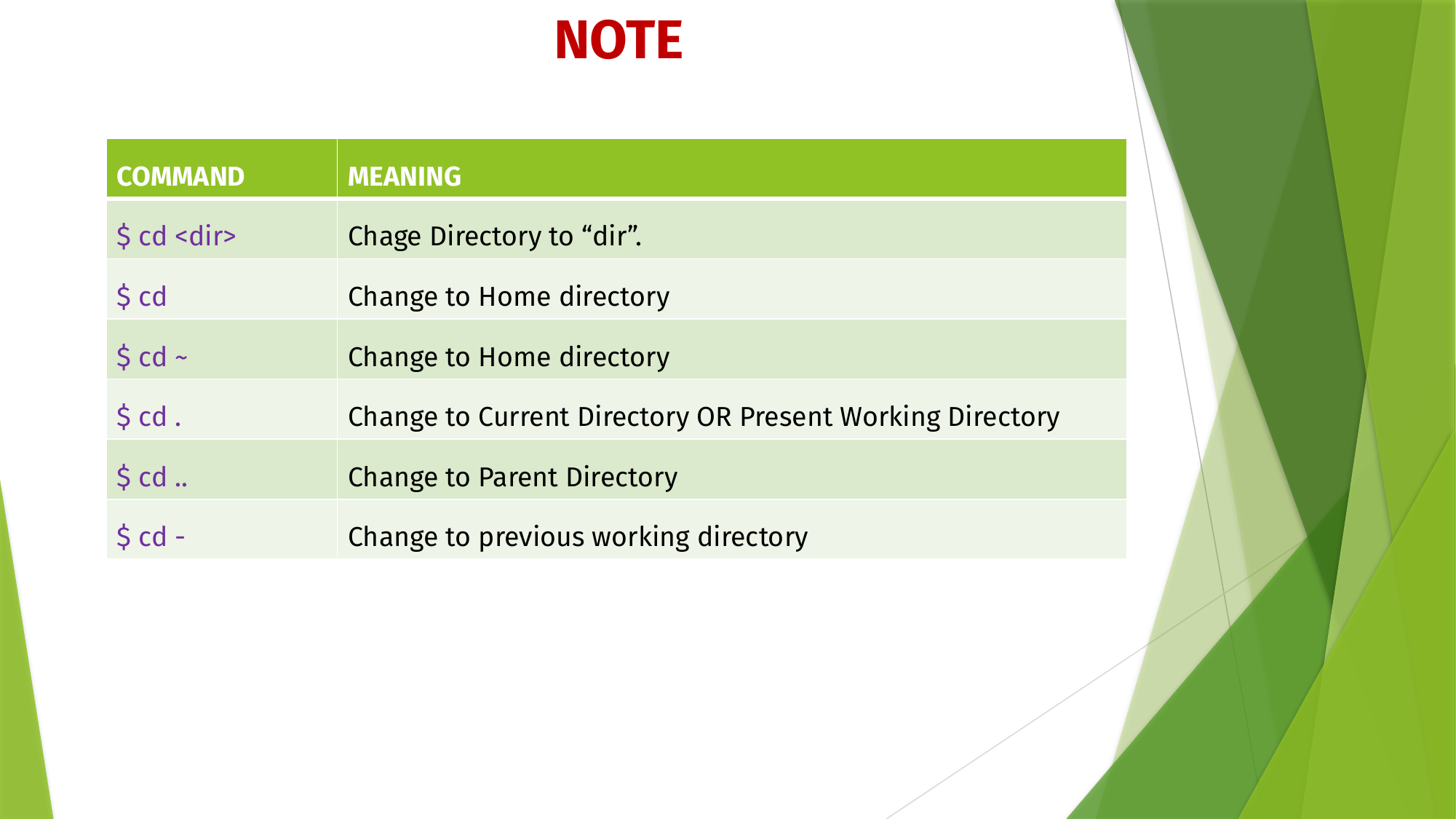

# NOTE
| COMMAND | MEANING |
| --- | --- |
| $ cd <dir> | Chage Directory to “dir”. |
| $ cd | Change to Home directory |
| $ cd ~ | Change to Home directory |
| $ cd . | Change to Current Directory OR Present Working Directory |
| $ cd .. | Change to Parent Directory |
| $ cd - | Change to previous working directory |